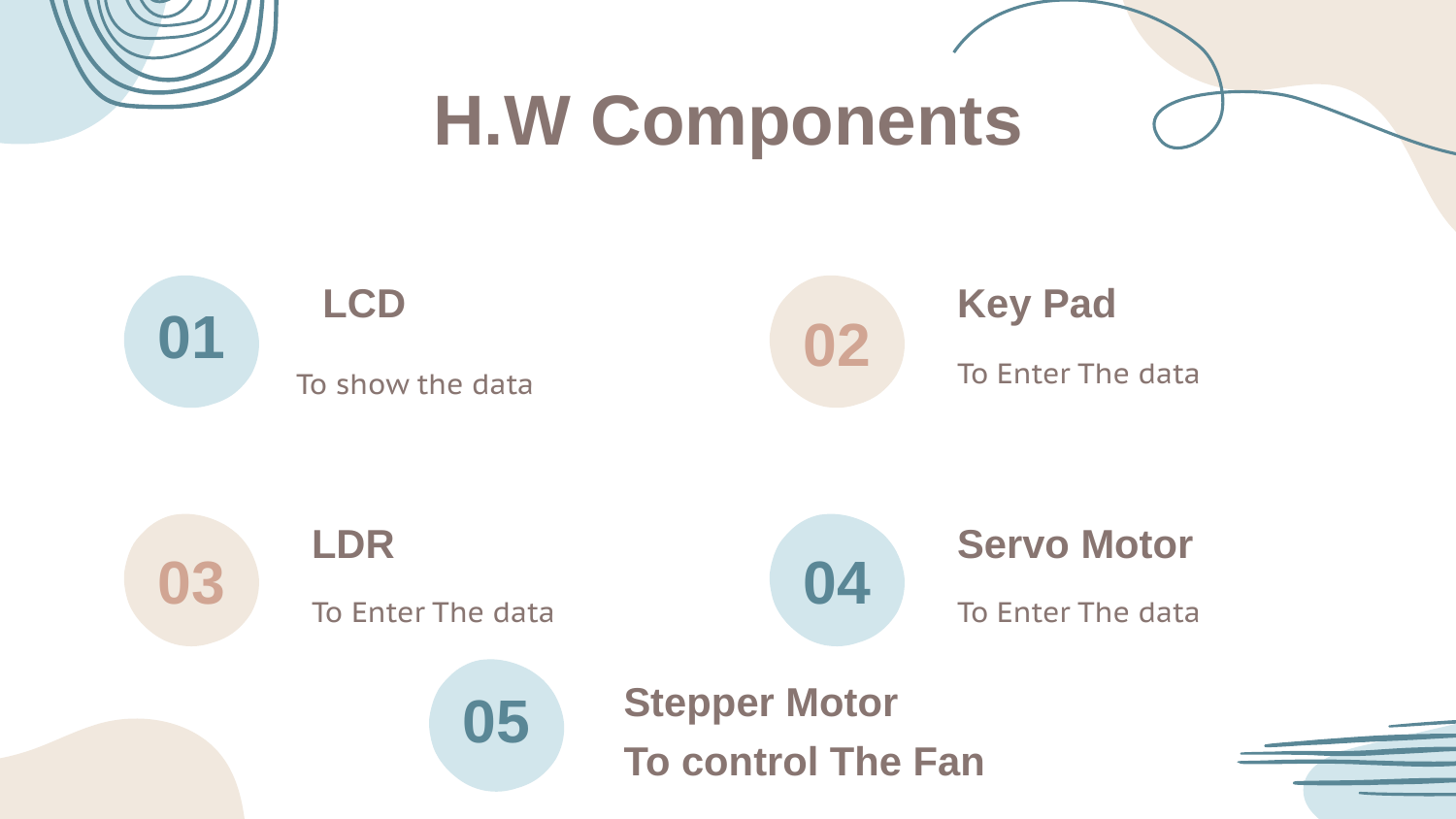

H.W Components
 LCD
Key Pad

# 01
02
To Enter The data
To show the data

LDR
Servo Motor
03
04
To Enter The data
To Enter The data

Stepper Motor
05
To control The Fan